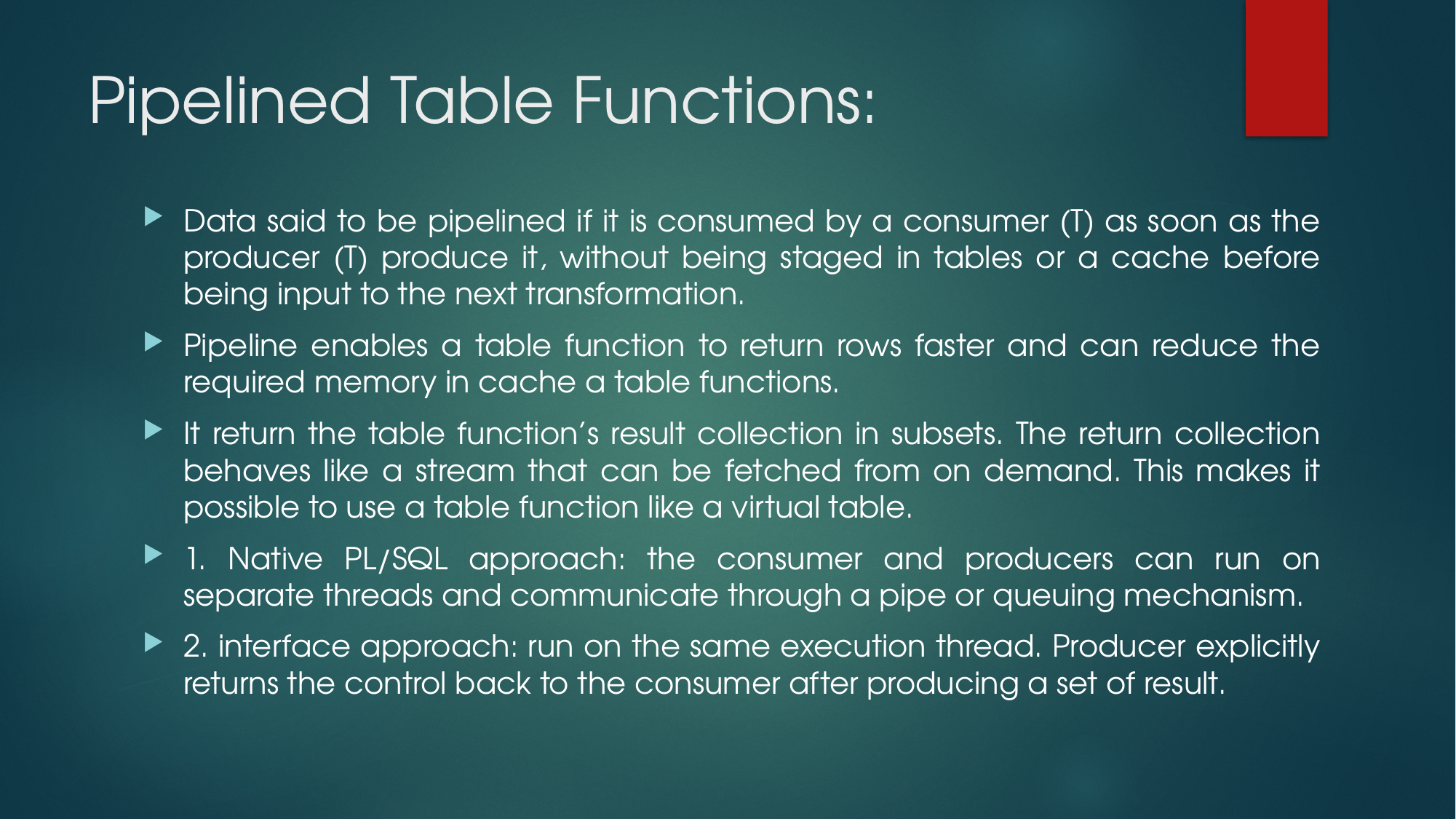

# Pipelined Table Functions:
Data said to be pipelined if it is consumed by a consumer (T) as soon as the producer (T) produce it, without being staged in tables or a cache before being input to the next transformation.
Pipeline enables a table function to return rows faster and can reduce the required memory in cache a table functions.
It return the table function’s result collection in subsets. The return collection behaves like a stream that can be fetched from on demand. This makes it possible to use a table function like a virtual table.
1. Native PL/SQL approach: the consumer and producers can run on separate threads and communicate through a pipe or queuing mechanism.
2. interface approach: run on the same execution thread. Producer explicitly returns the control back to the consumer after producing a set of result.